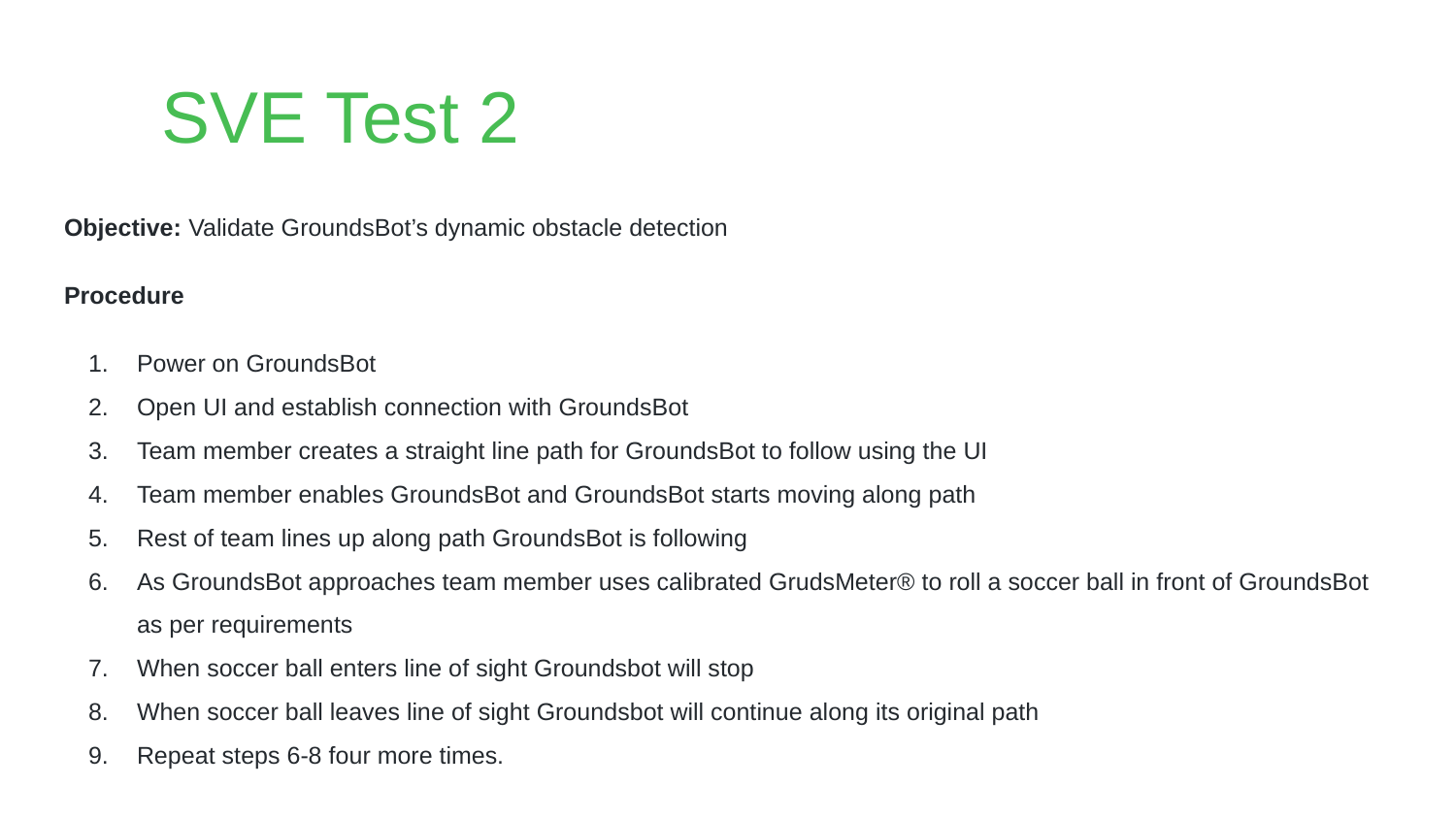

SVE Test 2
Objective: Validate GroundsBot’s dynamic obstacle detection
Procedure
Power on GroundsBot
Open UI and establish connection with GroundsBot
Team member creates a straight line path for GroundsBot to follow using the UI
Team member enables GroundsBot and GroundsBot starts moving along path
Rest of team lines up along path GroundsBot is following
As GroundsBot approaches team member uses calibrated GrudsMeter® to roll a soccer ball in front of GroundsBot as per requirements
When soccer ball enters line of sight Groundsbot will stop
When soccer ball leaves line of sight Groundsbot will continue along its original path
Repeat steps 6-8 four more times.